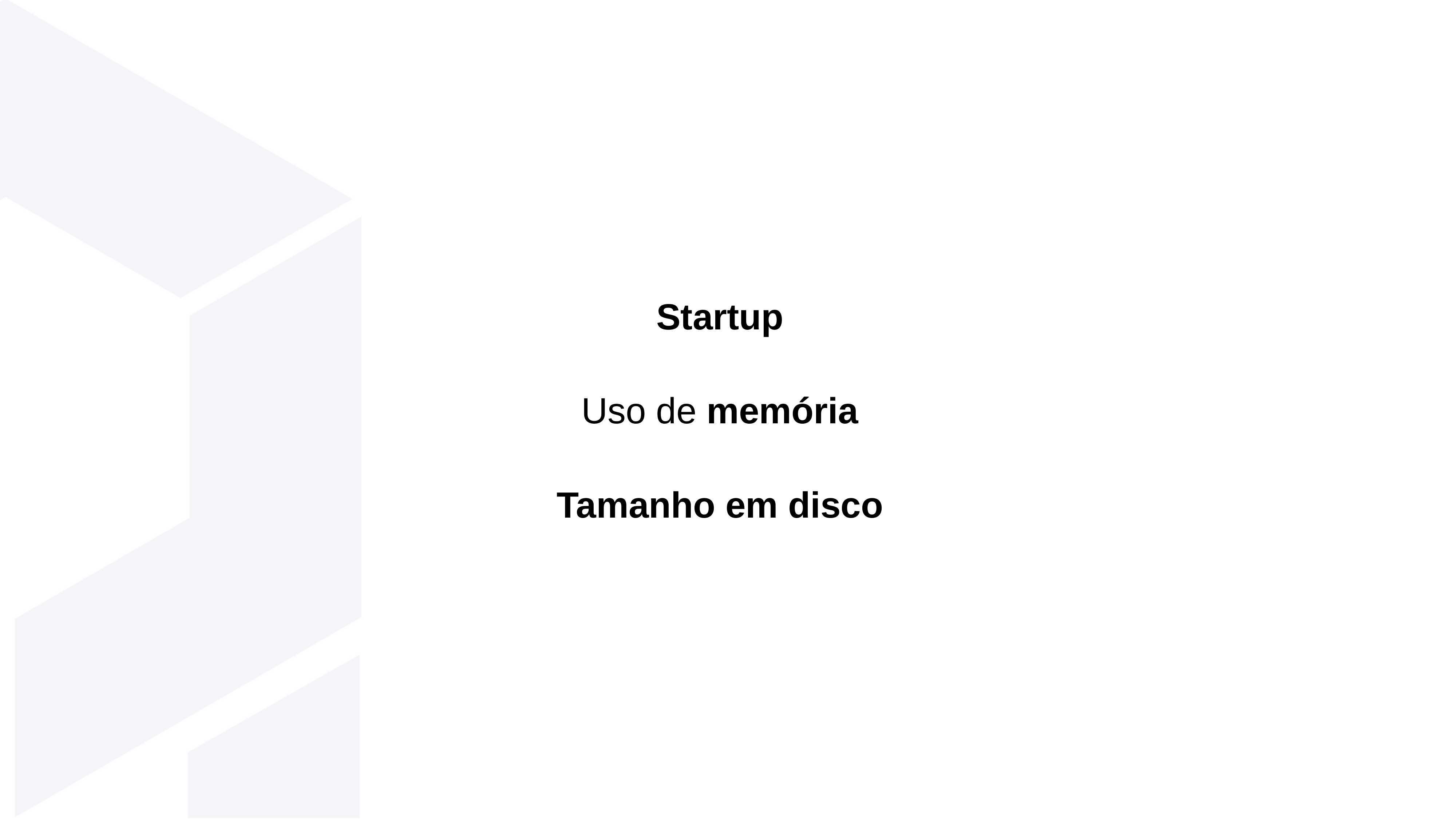

Startup
Uso de memória
Tamanho em disco